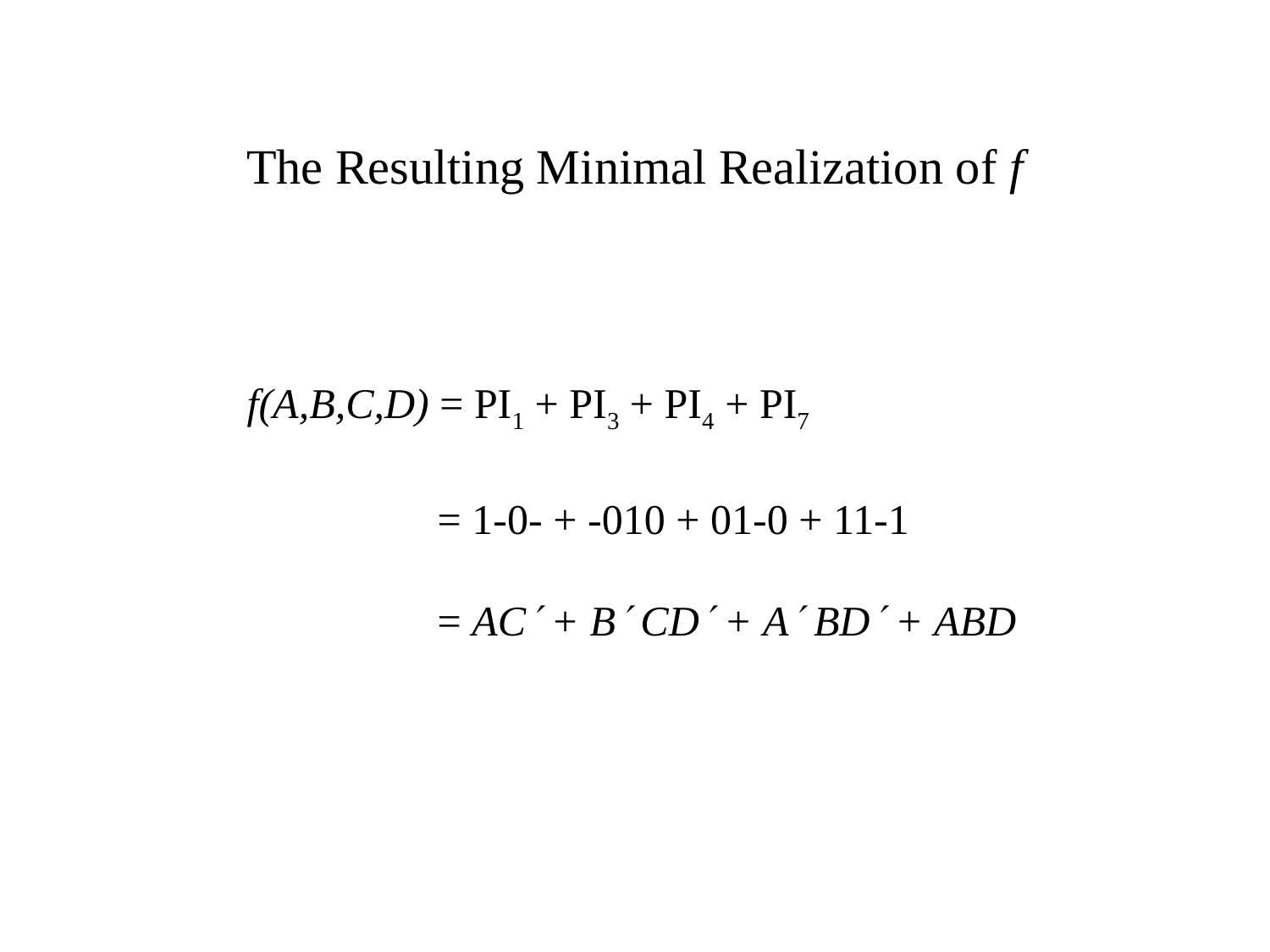

# The Resulting Minimal Realization of f
f(A,B,C,D) = PI1 + PI3 + PI4 + PI7

	      = 1-0- + -010 + 01-0 + 11-1

	      = AC′ + B′ CD′ + A′ BD′ + ABD